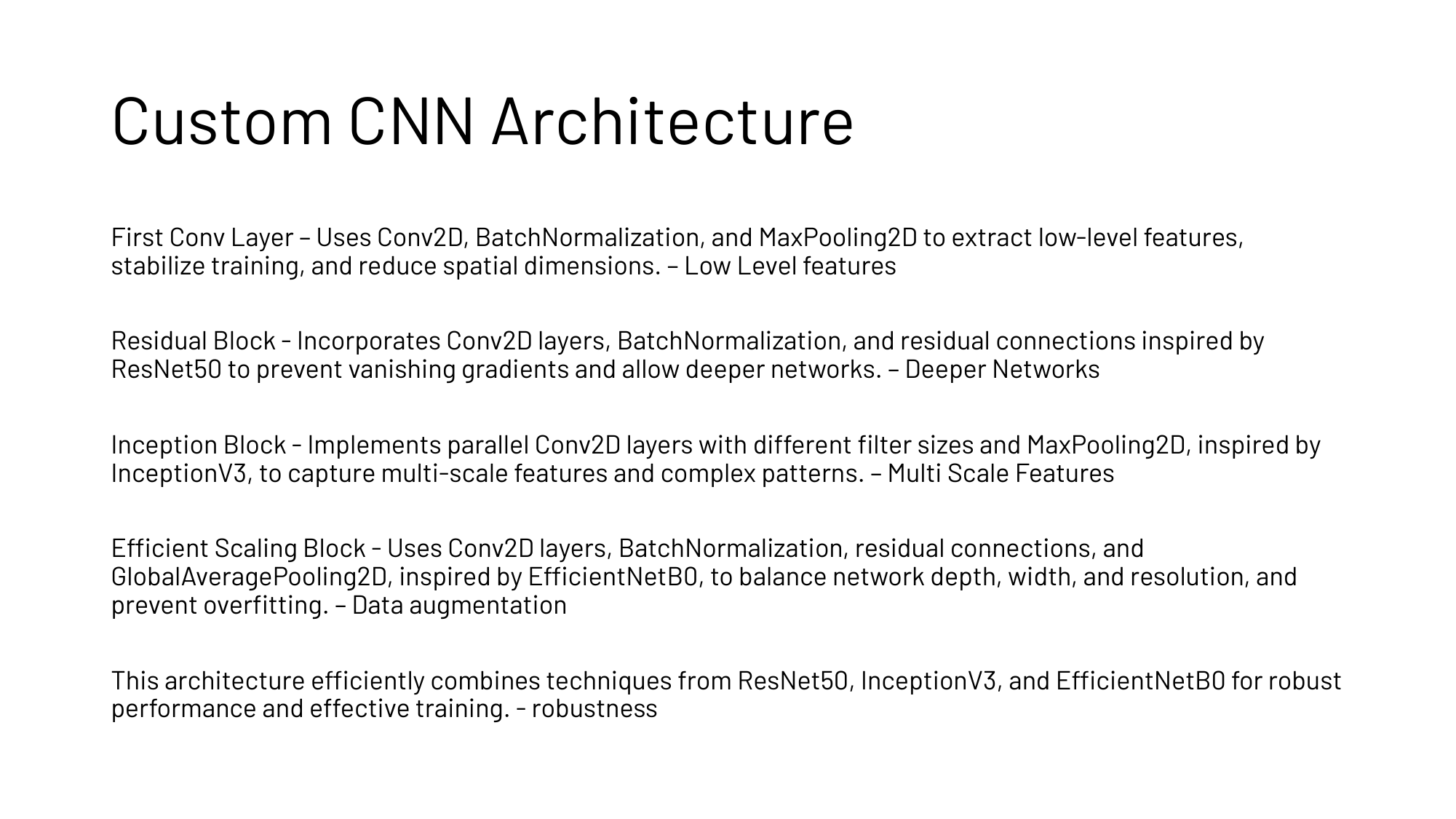

# Custom CNN Architecture
First Conv Layer – Uses Conv2D, BatchNormalization, and MaxPooling2D to extract low-level features, stabilize training, and reduce spatial dimensions. – Low Level features

Residual Block - Incorporates Conv2D layers, BatchNormalization, and residual connections inspired by ResNet50 to prevent vanishing gradients and allow deeper networks. – Deeper Networks

Inception Block - Implements parallel Conv2D layers with different filter sizes and MaxPooling2D, inspired by InceptionV3, to capture multi-scale features and complex patterns. – Multi Scale Features

Efficient Scaling Block - Uses Conv2D layers, BatchNormalization, residual connections, and GlobalAveragePooling2D, inspired by EfficientNetB0, to balance network depth, width, and resolution, and prevent overfitting. – Data augmentation

This architecture efficiently combines techniques from ResNet50, InceptionV3, and EfficientNetB0 for robust performance and effective training. - robustness